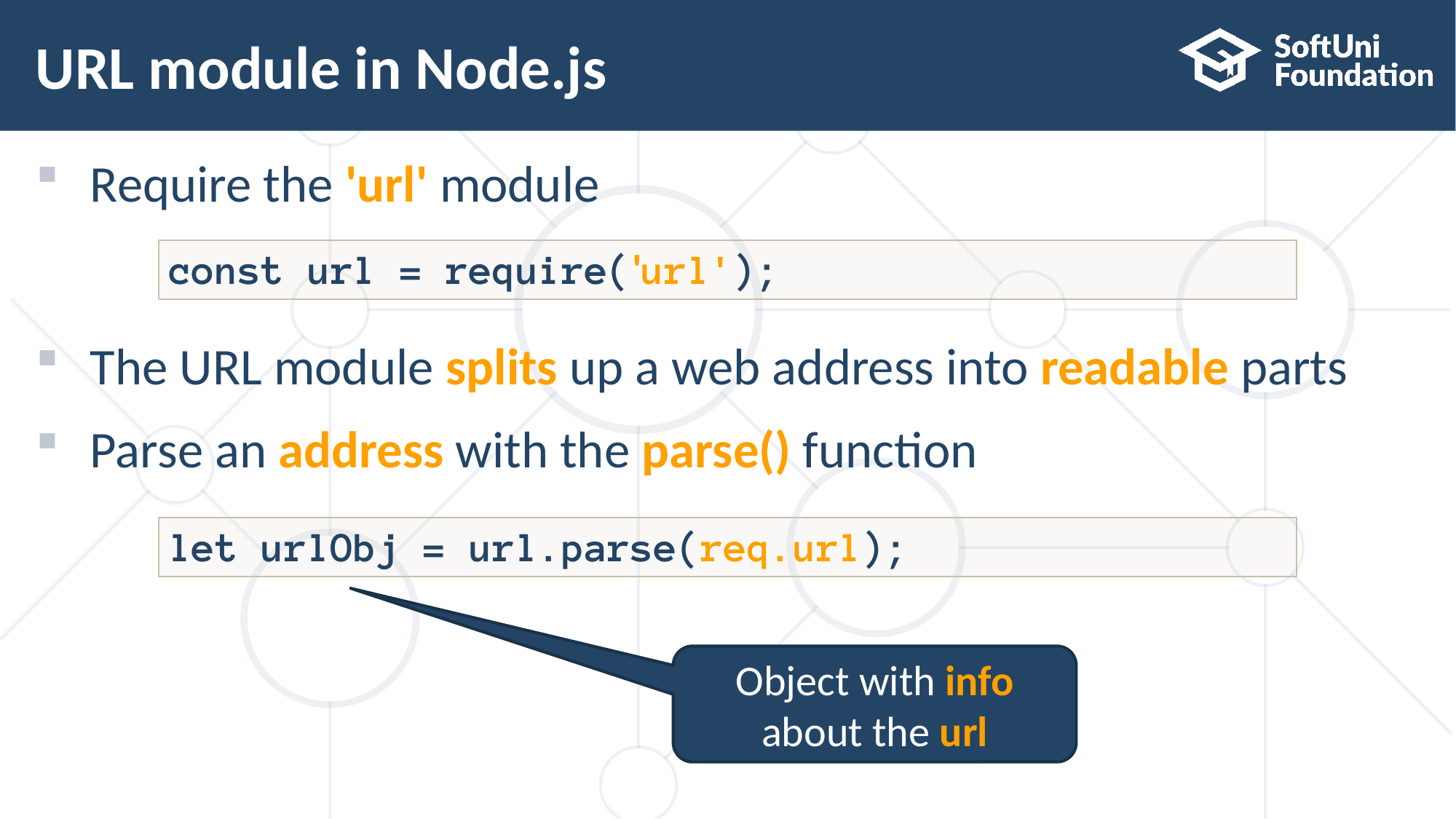

# URL module in Node.js
Require the 'url' module
The URL module splits up a web address into readable parts
Parse an address with the parse() function
const url = require('url');
let urlObj = url.parse(req.url);
Object with info about the url
9